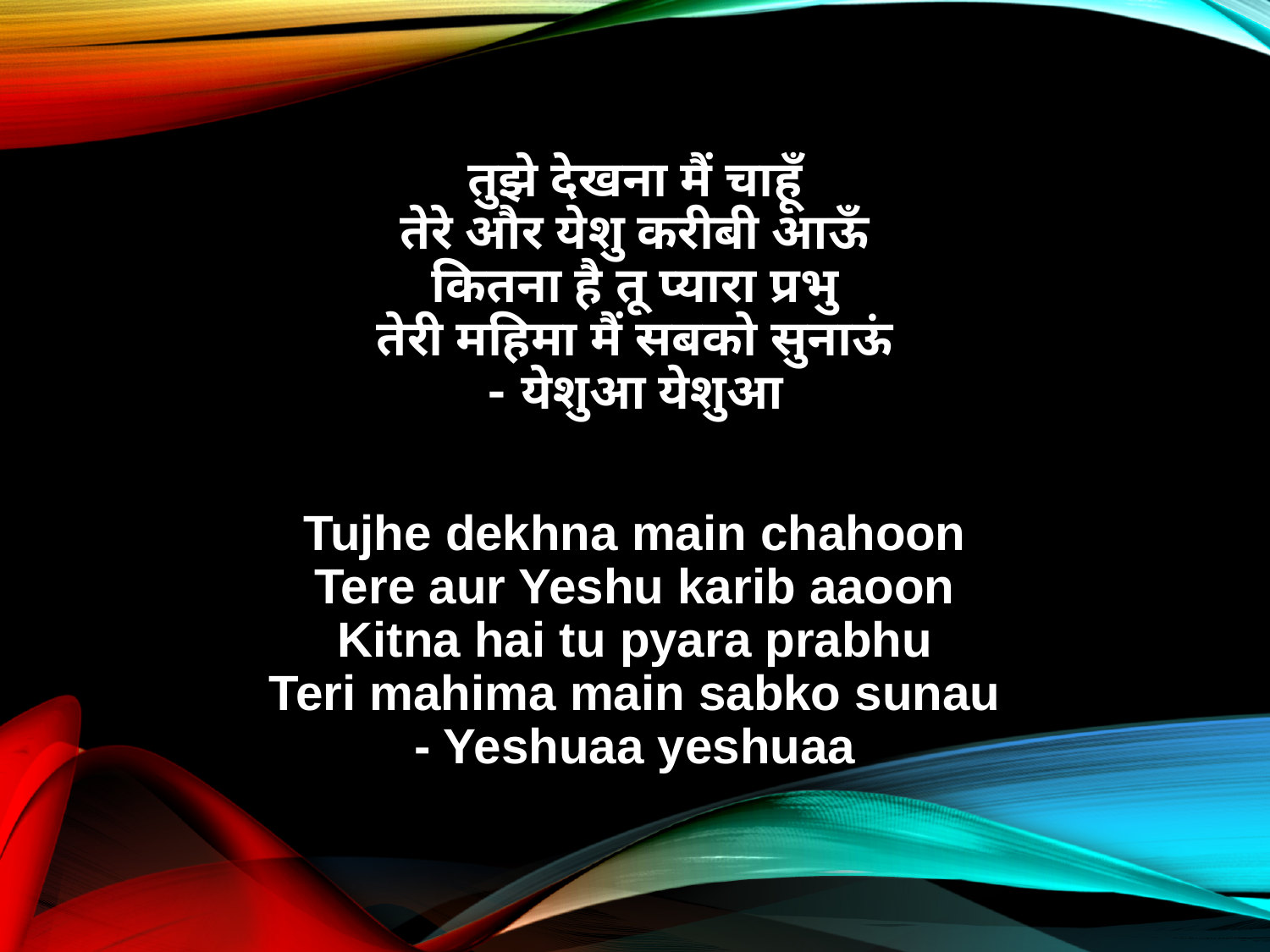

तुझे देखना मैं चाहूँ
तेरे और येशु करीबी आऊँ
कितना है तू प्यारा प्रभु
तेरी महिमा मैं सबको सुनाऊं
- येशुआ येशुआ

Tujhe dekhna main chahoon
Tere aur Yeshu karib aaoon
Kitna hai tu pyara prabhu
Teri mahima main sabko sunau
- Yeshuaa yeshuaa